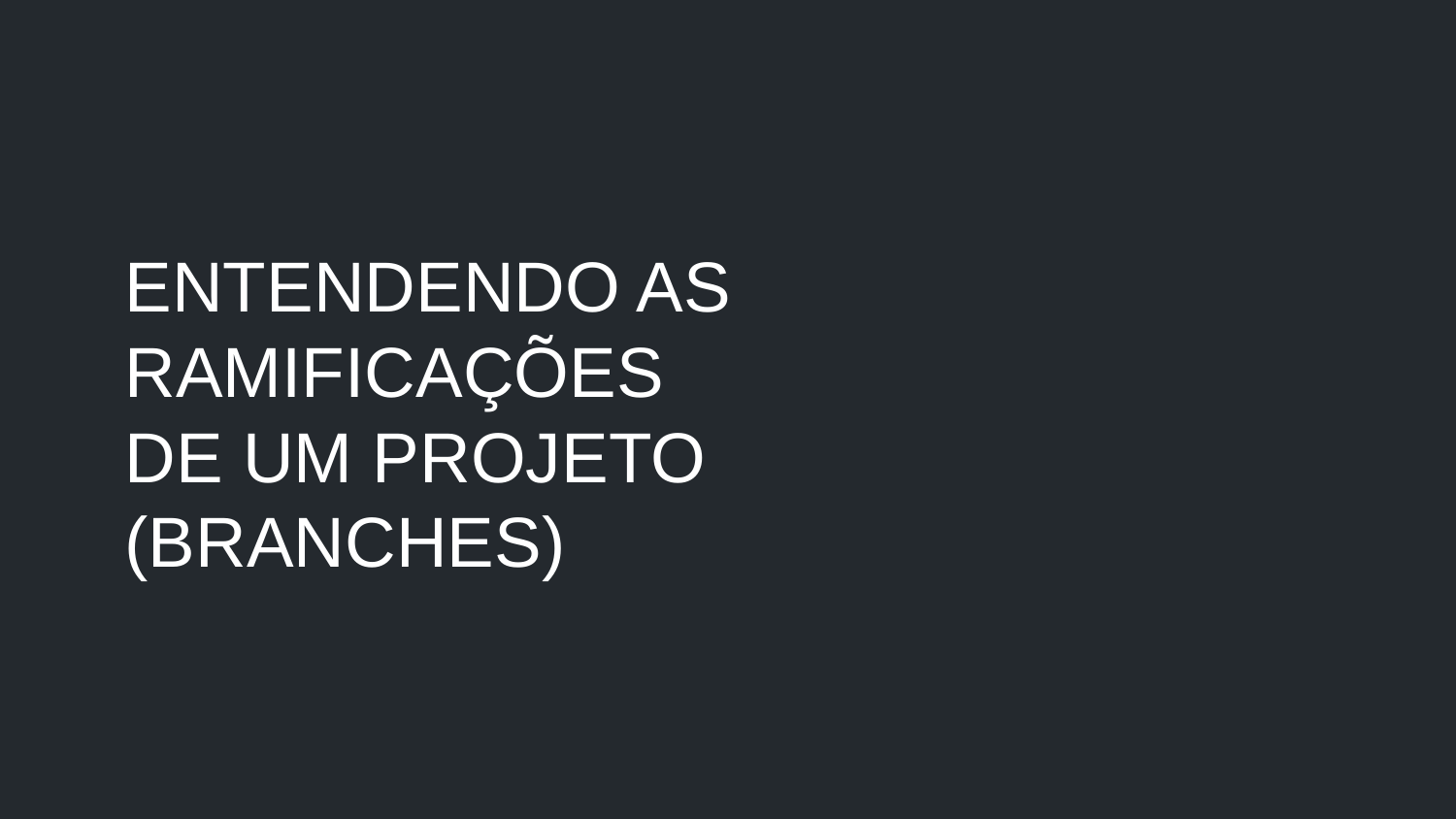

ENTENDENDO AS RAMIFICAÇÕES
DE UM PROJETO
(BRANCHES)